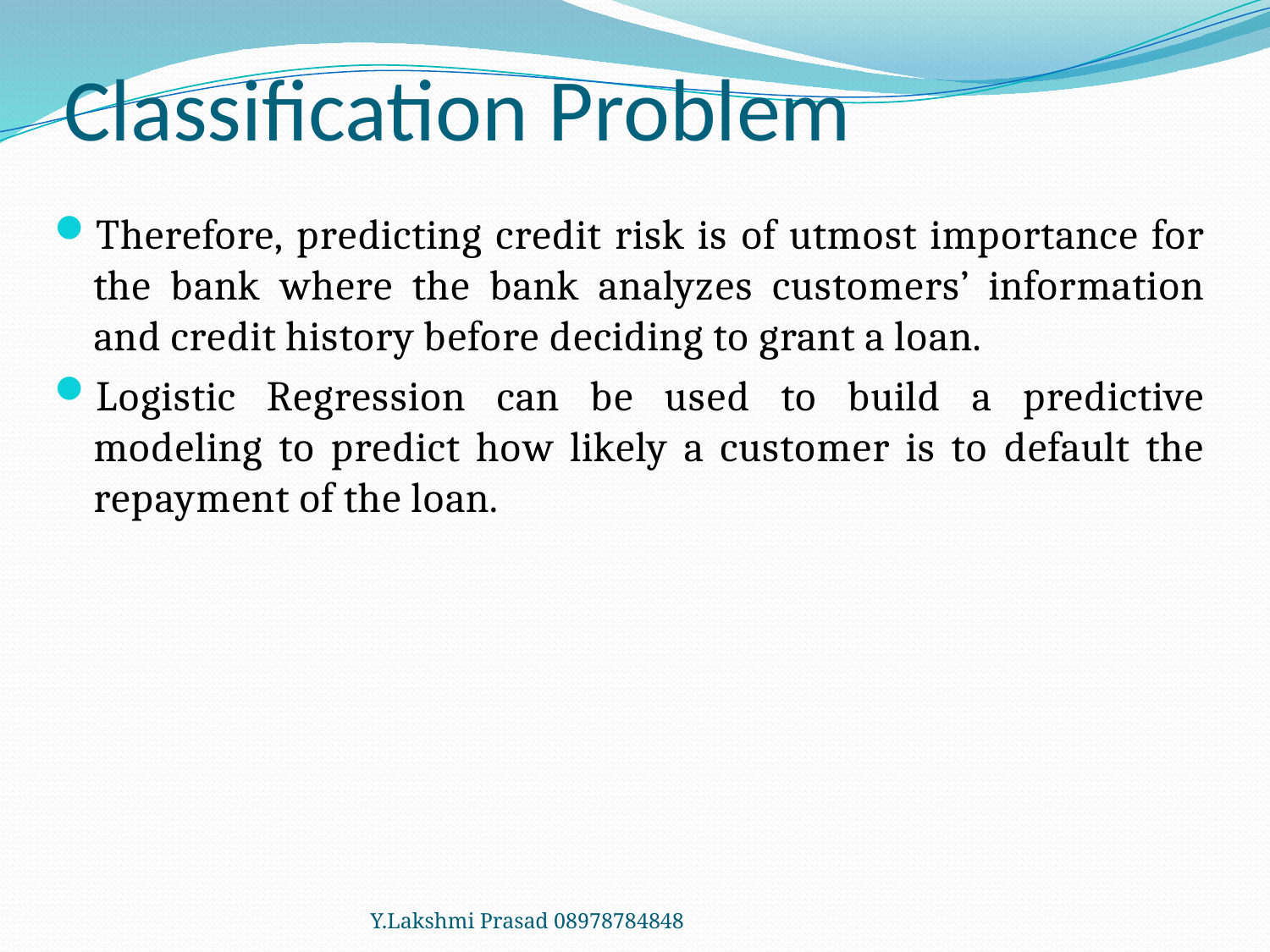

# Classification Problem
Therefore, predicting credit risk is of utmost importance for the bank where the bank analyzes customers’ information and credit history before deciding to grant a loan.
Logistic Regression can be used to build a predictive modeling to predict how likely a customer is to default the repayment of the loan.

Y.Lakshmi Prasad 08978784848